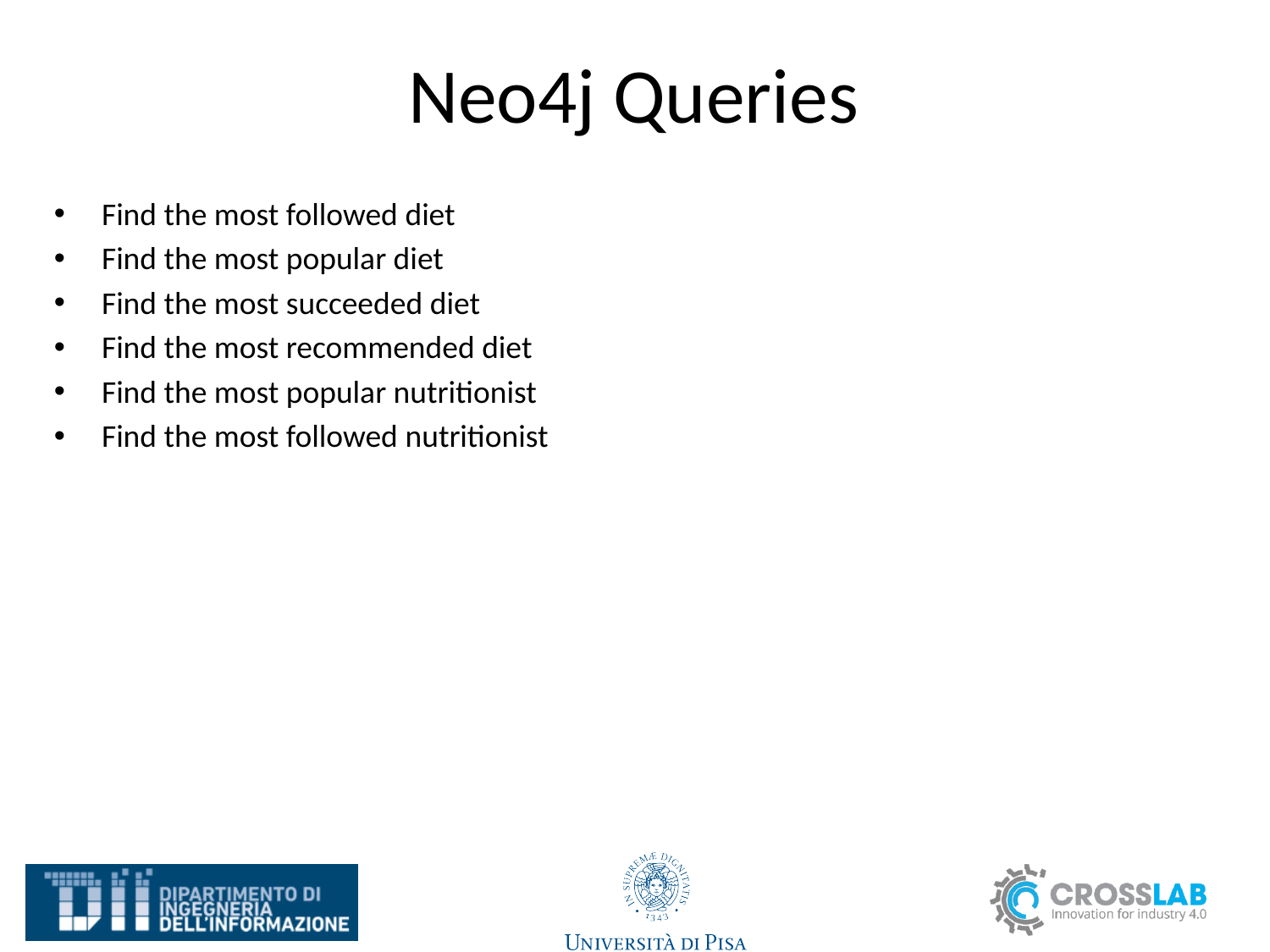

# Neo4j Queries
Find the most followed diet
Find the most popular diet
Find the most succeeded diet
Find the most recommended diet
Find the most popular nutritionist
Find the most followed nutritionist